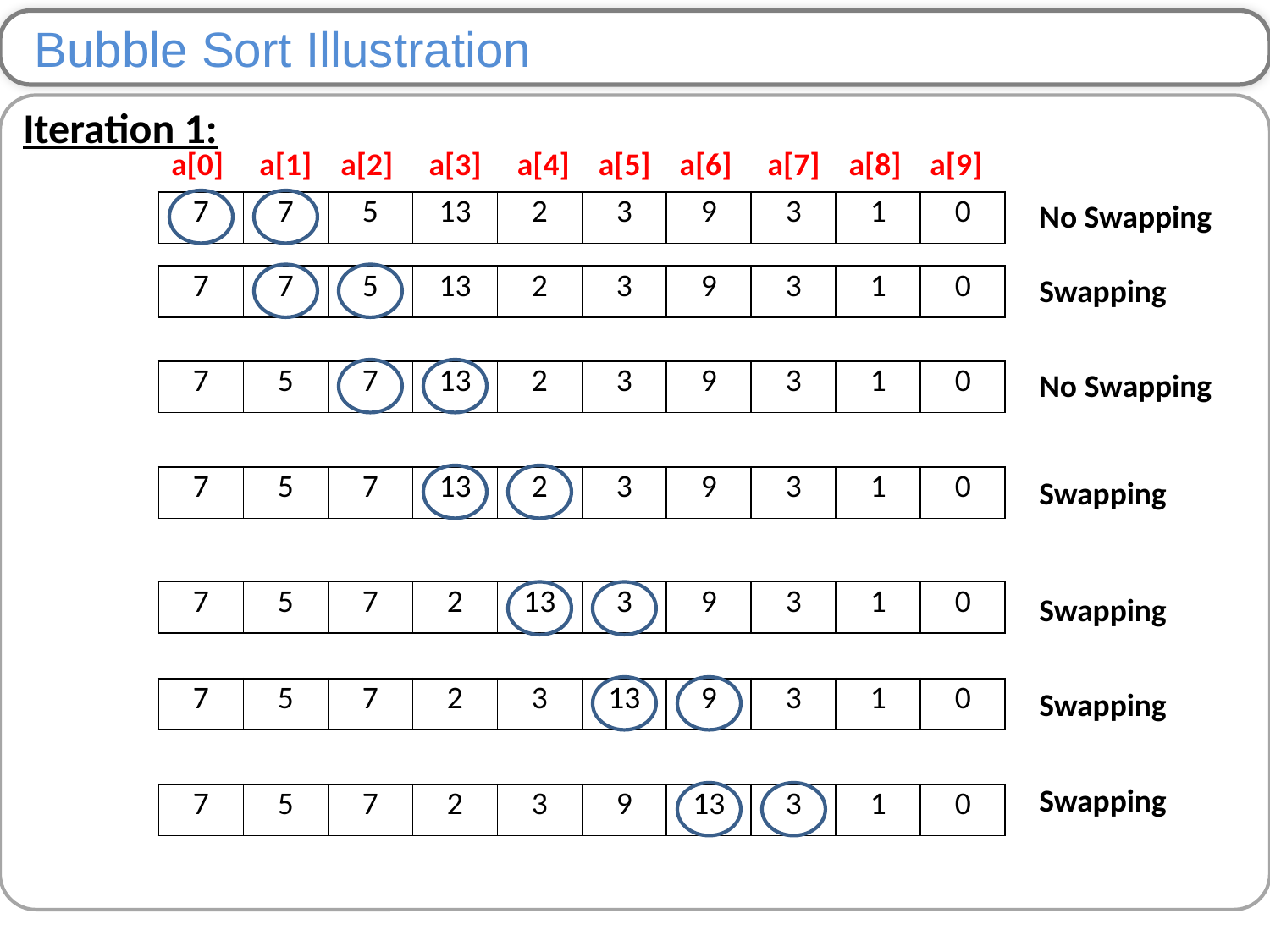

Bubble Sort Illustration

Iteration 1:

a[0]     a[1]    a[2]     a[3]     a[4]    a[5]    a[6]     a[7]    a[8]    a[9]

No Swapping

| 7 | 7 | 5 | 13 | 2 | 3 | 9 | 3 | 1 | 0 |
| --- | --- | --- | --- | --- | --- | --- | --- | --- | --- |

Swapping
| 7 | 7 | 5 | 13 | 2 | 3 | 9 | 3 | 1 | 0 |
| --- | --- | --- | --- | --- | --- | --- | --- | --- | --- |

No Swapping
| 7 | 5 | 7 | 13 | 2 | 3 | 9 | 3 | 1 | 0 |
| --- | --- | --- | --- | --- | --- | --- | --- | --- | --- |

| 7 | 5 | 7 | 13 | 2 | 3 | 9 | 3 | 1 | 0 |
| --- | --- | --- | --- | --- | --- | --- | --- | --- | --- |
Swapping
| 7 | 5 | 7 | 2 | 13 | 3 | 9 | 3 | 1 | 0 |
| --- | --- | --- | --- | --- | --- | --- | --- | --- | --- |

Swapping

| 7 | 5 | 7 | 2 | 3 | 13 | 9 | 3 | 1 | 0 |
| --- | --- | --- | --- | --- | --- | --- | --- | --- | --- |
Swapping
Swapping

| 7 | 5 | 7 | 2 | 3 | 9 | 13 | 3 | 1 | 0 |
| --- | --- | --- | --- | --- | --- | --- | --- | --- | --- |